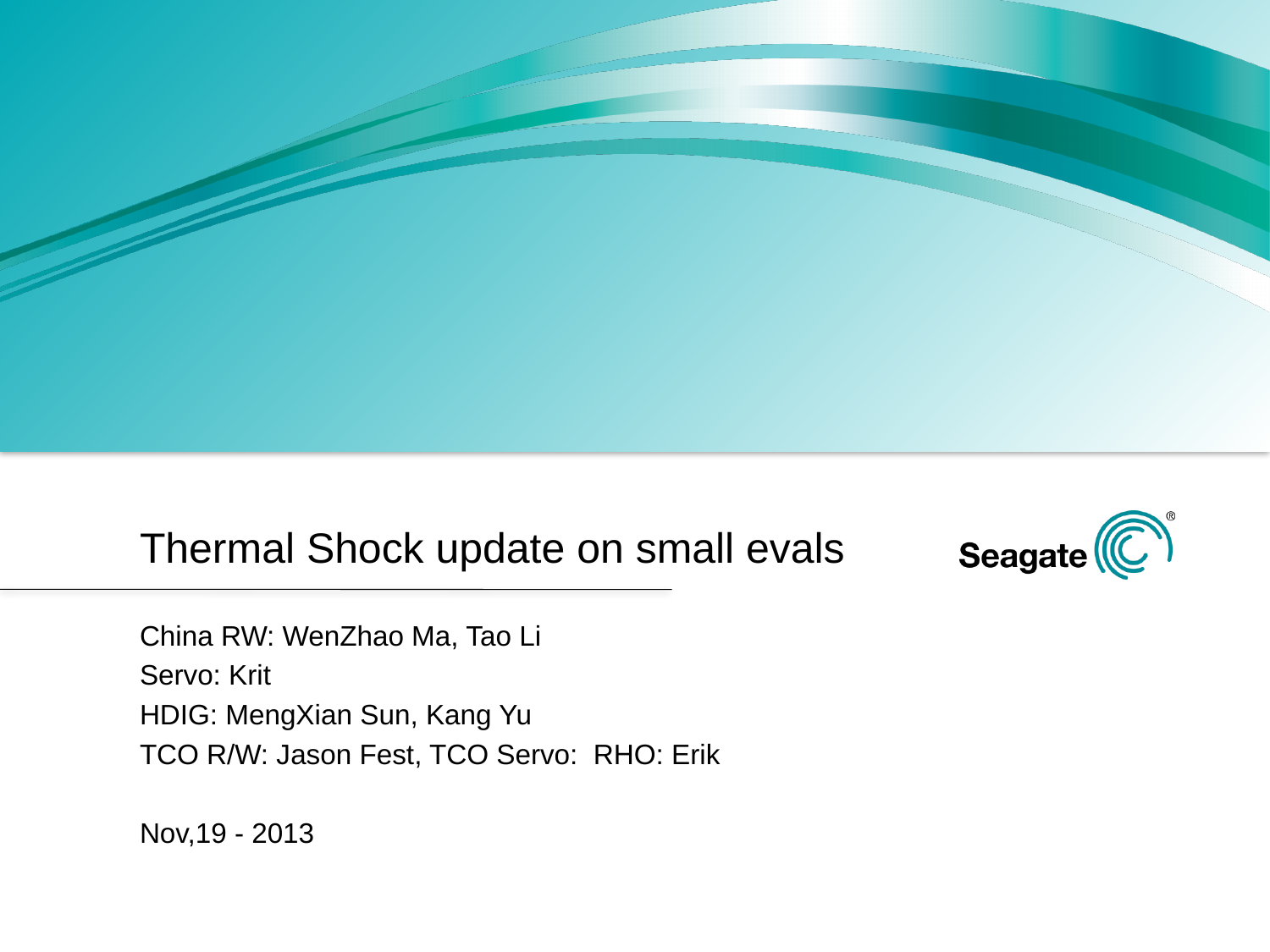

# Thermal Shock update on small evals
China RW: WenZhao Ma, Tao Li
Servo: Krit
HDIG: MengXian Sun, Kang Yu
TCO R/W: Jason Fest, TCO Servo:  RHO: Erik

Nov,19 - 2013